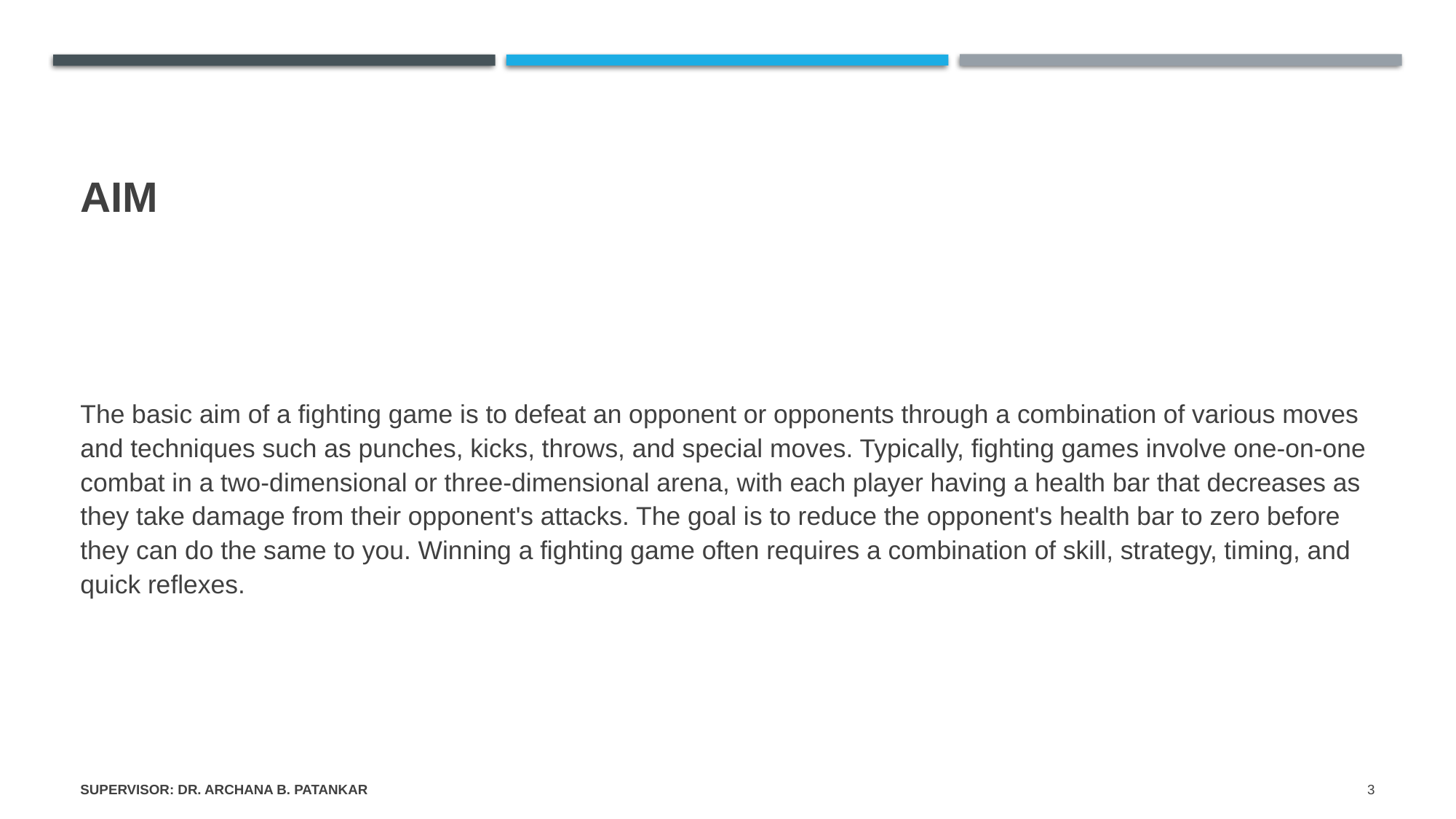

# AIM
The basic aim of a fighting game is to defeat an opponent or opponents through a combination of various moves and techniques such as punches, kicks, throws, and special moves. Typically, fighting games involve one-on-one combat in a two-dimensional or three-dimensional arena, with each player having a health bar that decreases as they take damage from their opponent's attacks. The goal is to reduce the opponent's health bar to zero before they can do the same to you. Winning a fighting game often requires a combination of skill, strategy, timing, and quick reflexes.
SUPERVISOR: Dr. Archana B. Patankar
3